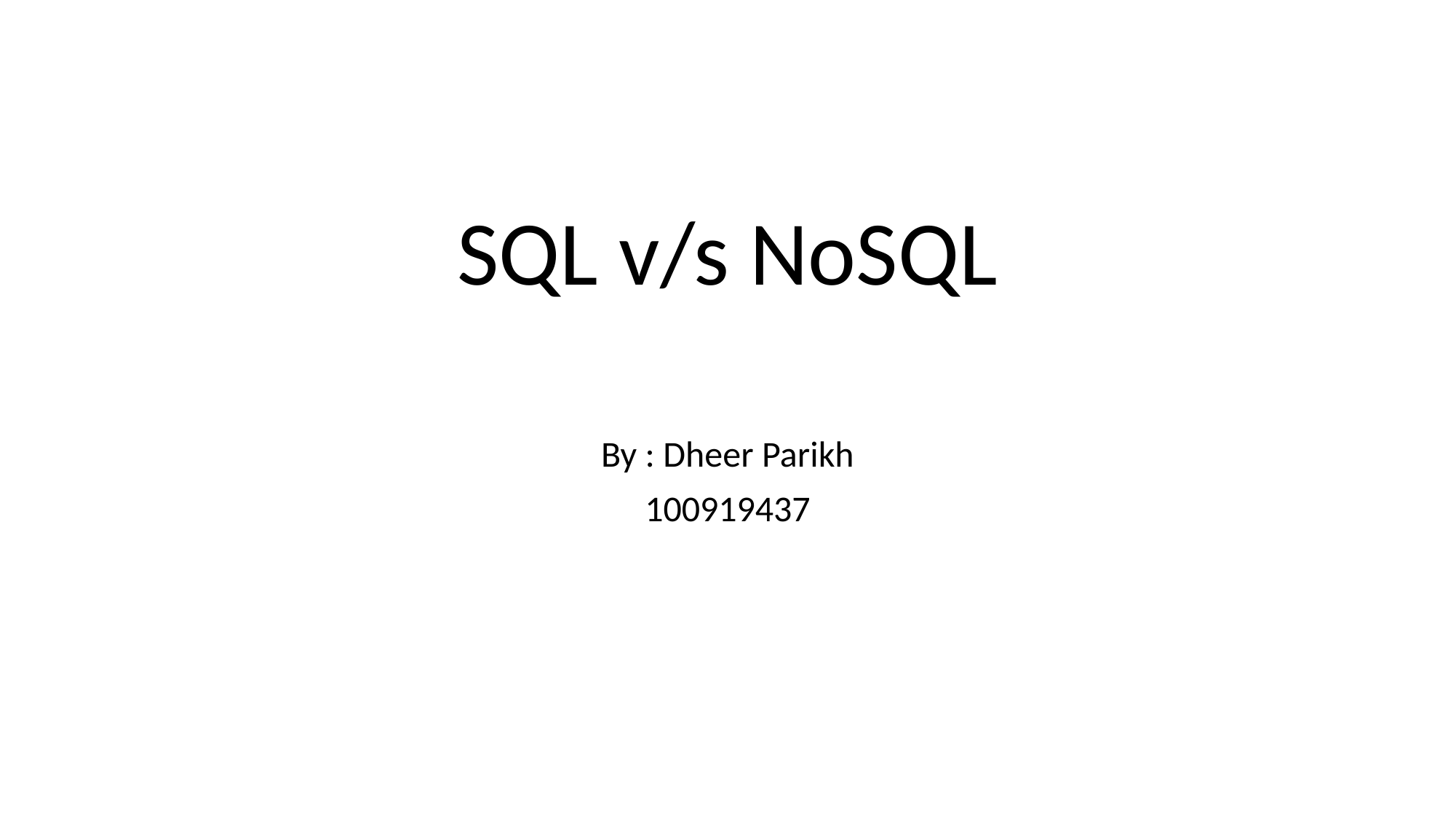

# SQL v/s NoSQL
By : Dheer Parikh
100919437